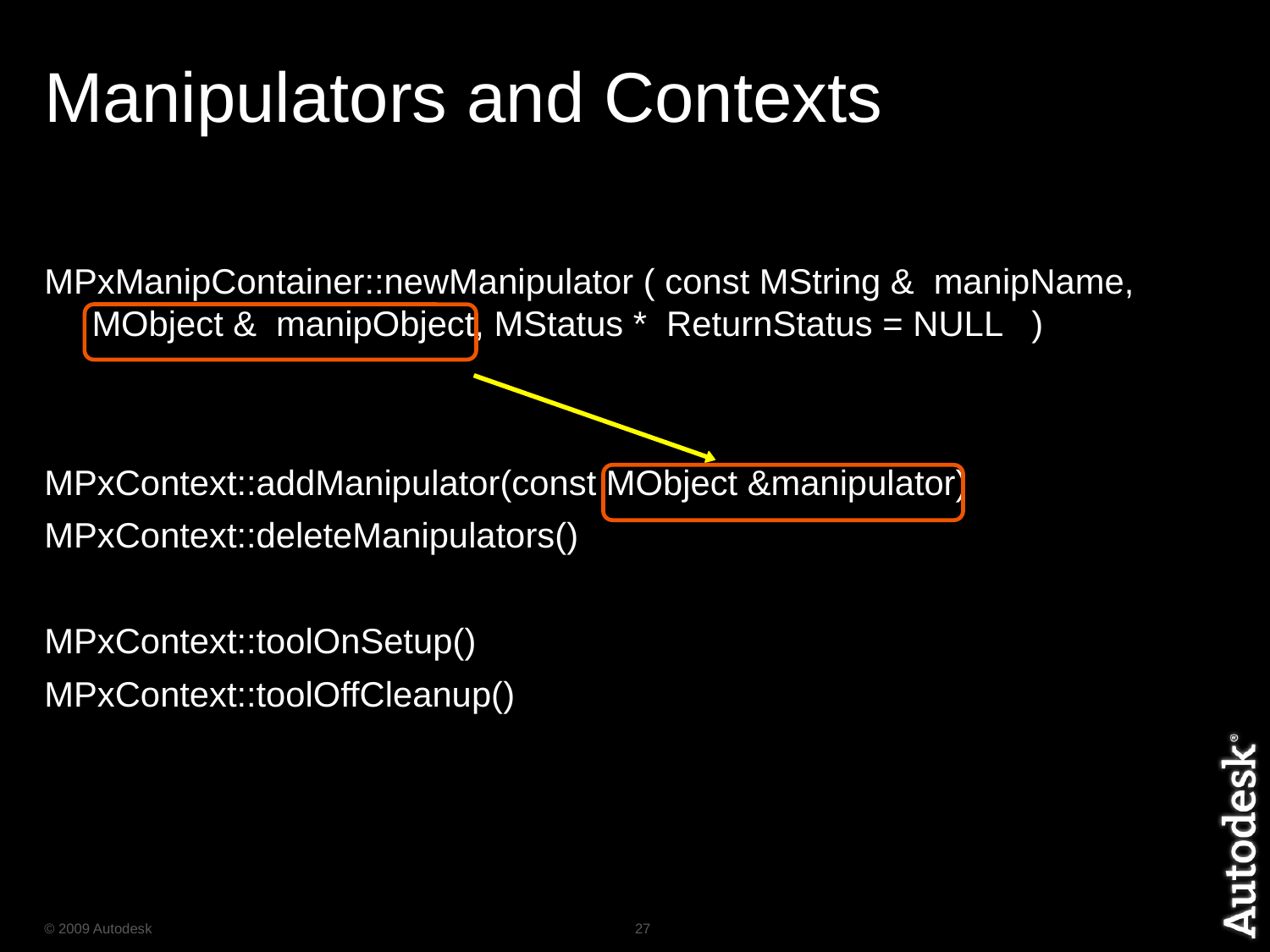

# Manipulators and Contexts

MPxManipContainer::newManipulator ( const MString &  manipName, MObject &  manipObject, MStatus *  ReturnStatus = NULL   )

MPxContext::addManipulator(const MObject &manipulator)
MPxContext::deleteManipulators()

MPxContext::toolOnSetup()
MPxContext::toolOffCleanup()